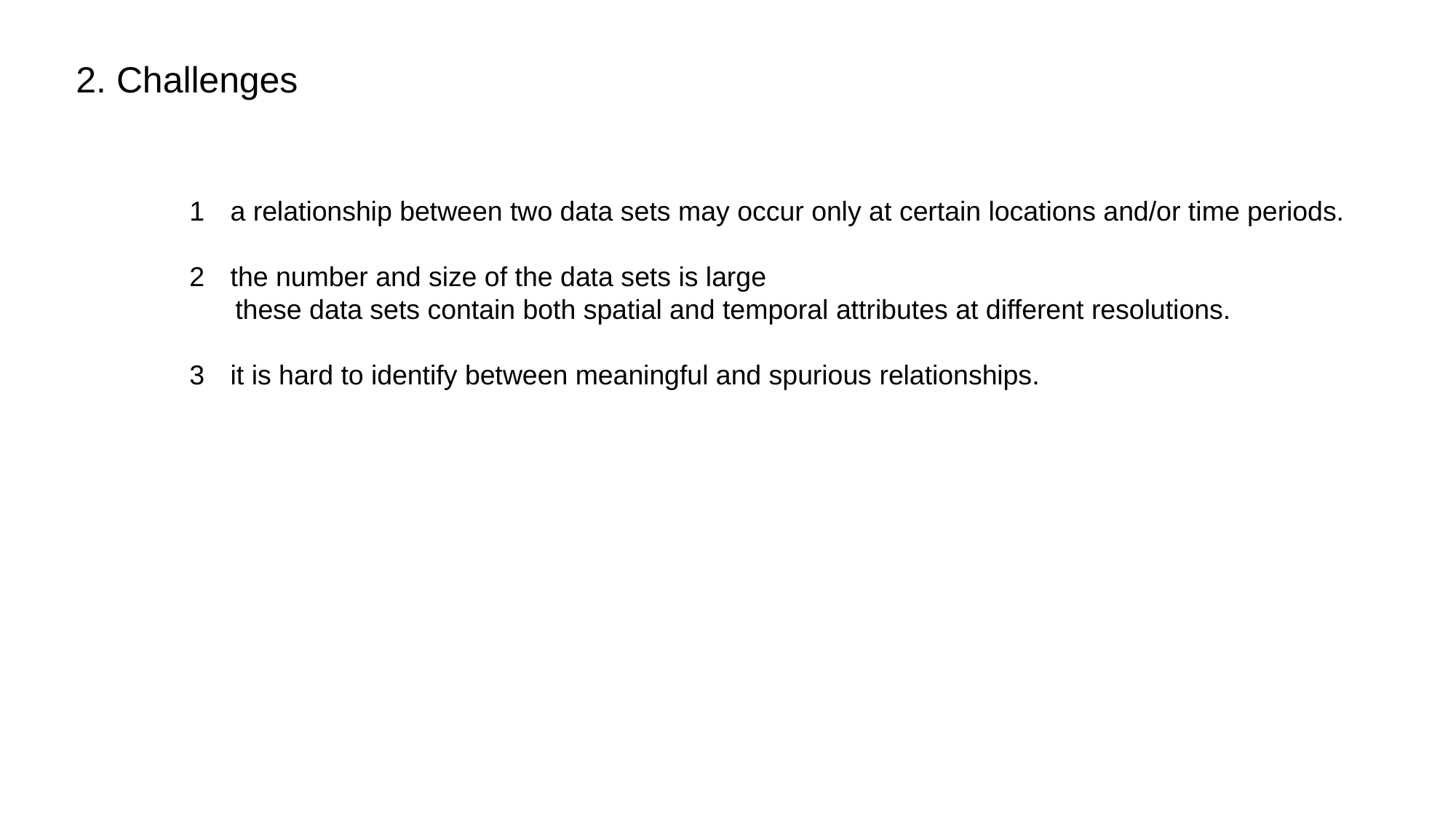

2. Challenges
a relationship between two data sets may occur only at certain locations and/or time periods.

the number and size of the data sets is large
      these data sets contain both spatial and temporal attributes at different resolutions.

it is hard to identify between meaningful and spurious relationships.